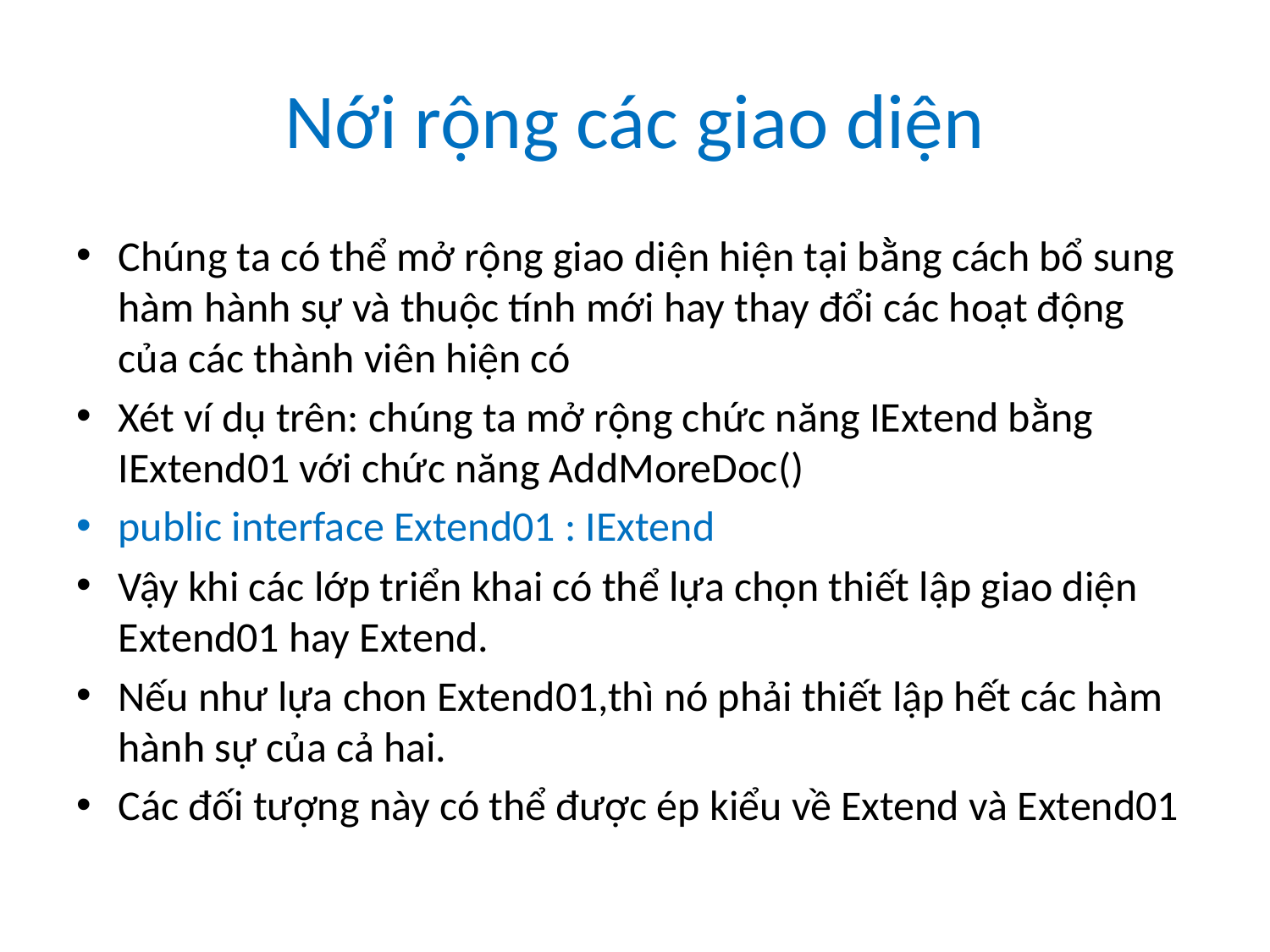

# Nới rộng các giao diện
Chúng ta có thể mở rộng giao diện hiện tại bằng cách bổ sung hàm hành sự và thuộc tính mới hay thay đổi các hoạt động của các thành viên hiện có
Xét ví dụ trên: chúng ta mở rộng chức năng IExtend bằng IExtend01 với chức năng AddMoreDoc()
public interface Extend01 : IExtend
Vậy khi các lớp triển khai có thể lựa chọn thiết lập giao diện Extend01 hay Extend.
Nếu như lựa chon Extend01,thì nó phải thiết lập hết các hàm hành sự của cả hai.
Các đối tượng này có thể được ép kiểu về Extend và Extend01